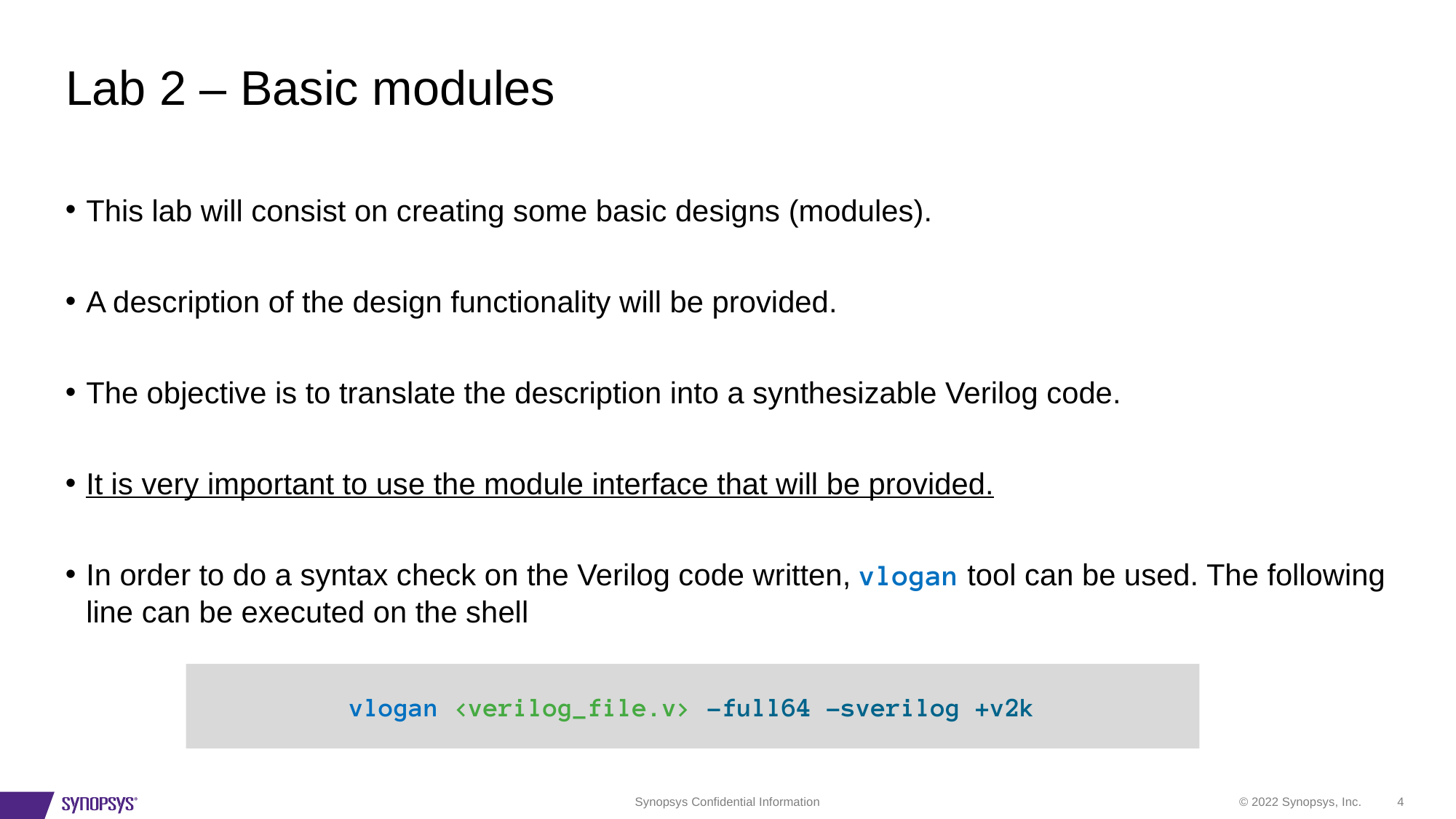

# Lab 2 – Basic modules
This lab will consist on creating some basic designs (modules).

A description of the design functionality will be provided.

The objective is to translate the description into a synthesizable Verilog code.

It is very important to use the module interface that will be provided.

In order to do a syntax check on the Verilog code written, vlogan tool can be used. The following line can be executed on the shell

vlogan <verilog_file.v> –full64 –sverilog +v2k